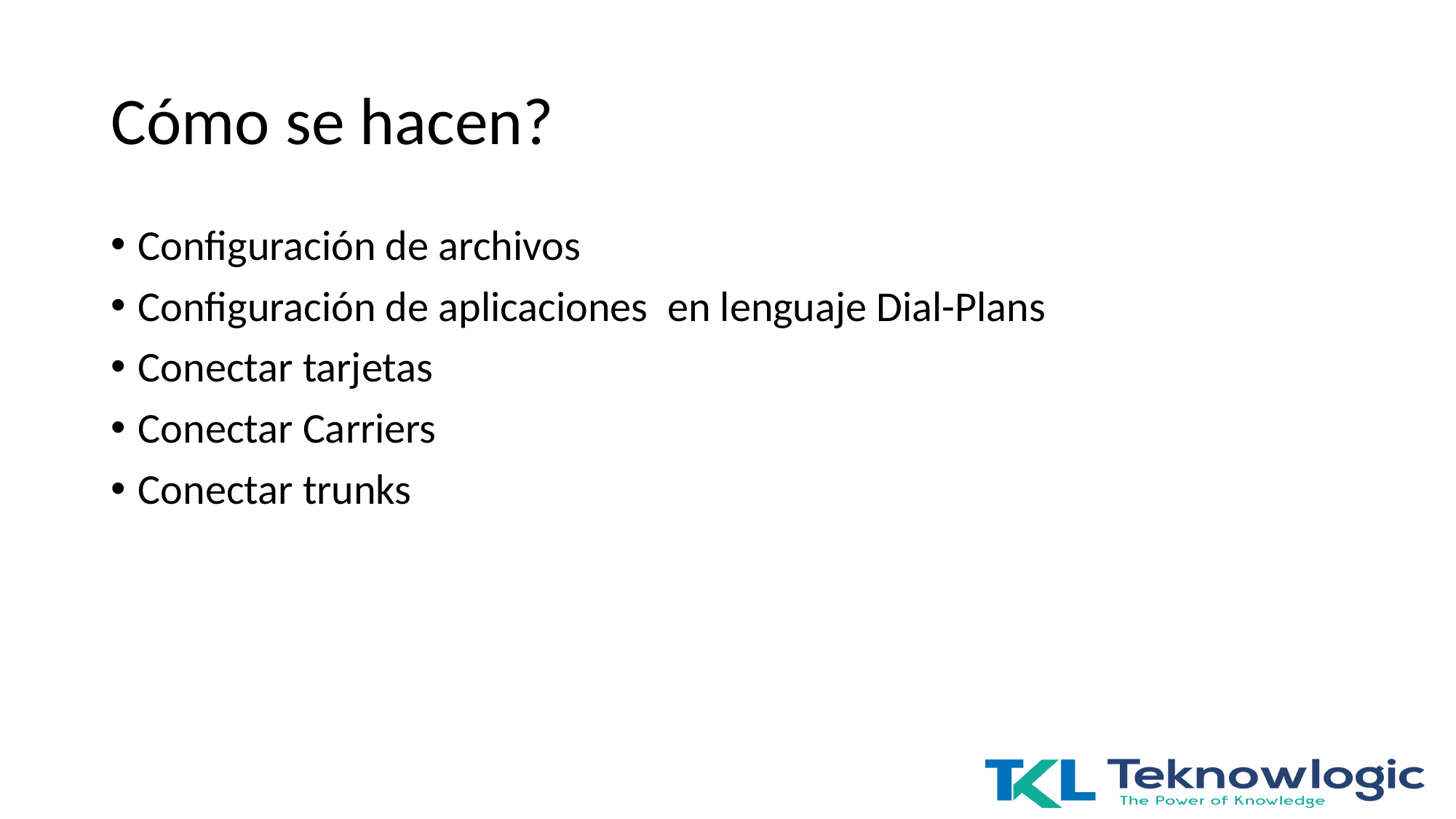

# Cómo se hacen?
Configuración de archivos
Configuración de aplicaciones  en lenguaje Dial-Plans
Conectar tarjetas
Conectar Carriers
Conectar trunks